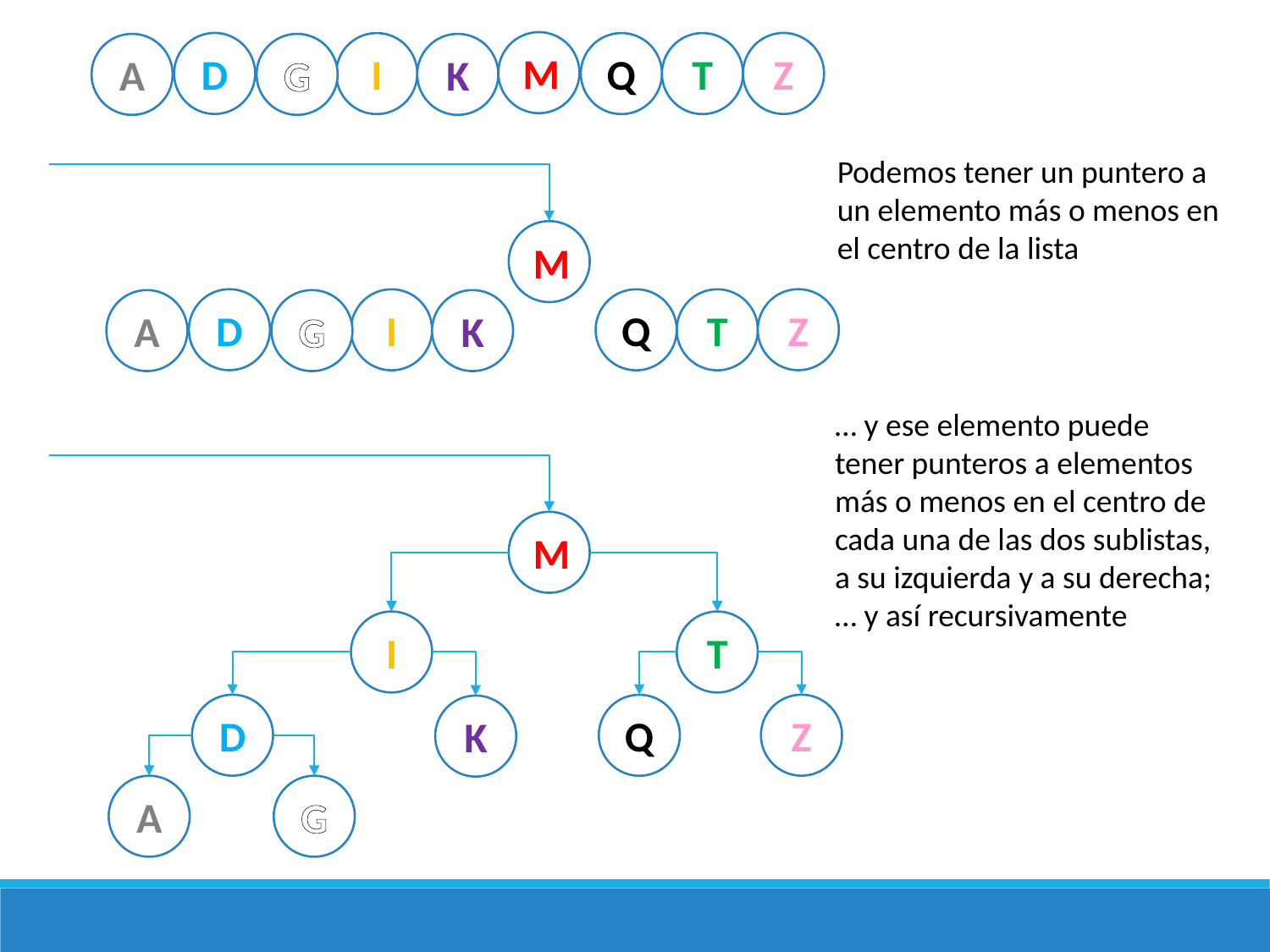

M
D
Z
I
Q
T
A
G
K
Podemos tener un puntero a
un elemento más o menos en
el centro de la lista
M
D
Z
I
Q
T
A
G
K
… y ese elemento puede
tener punteros a elementos
más o menos en el centro de
cada una de las dos sublistas,
a su izquierda y a su derecha;
… y así recursivamente
M
I
T
D
Z
Q
K
A
G